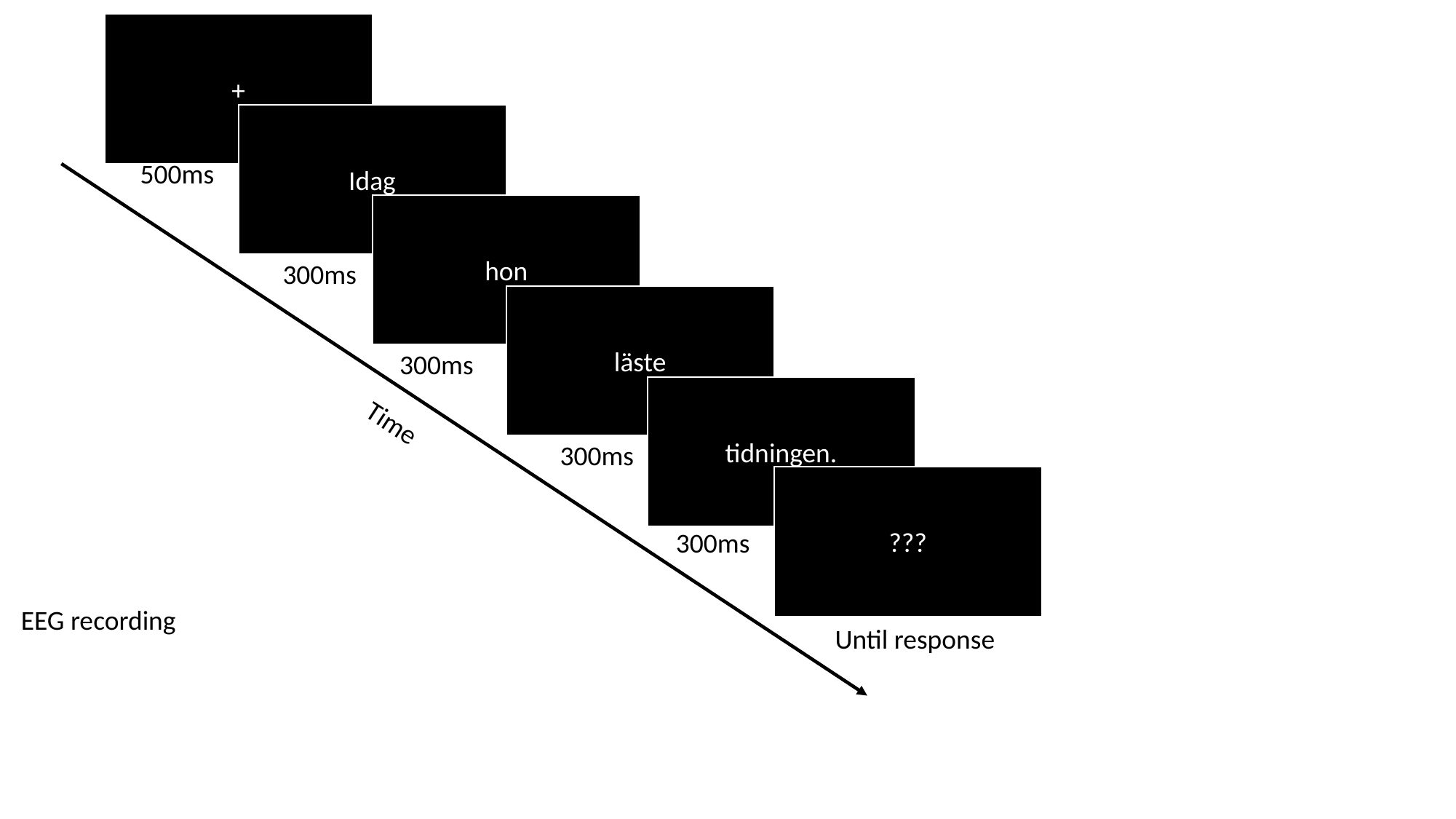

+
Idag
500ms
hon
300ms
läste
300ms
tidningen.
Time
300ms
???
Trigger
300ms
EEG recording
Until response